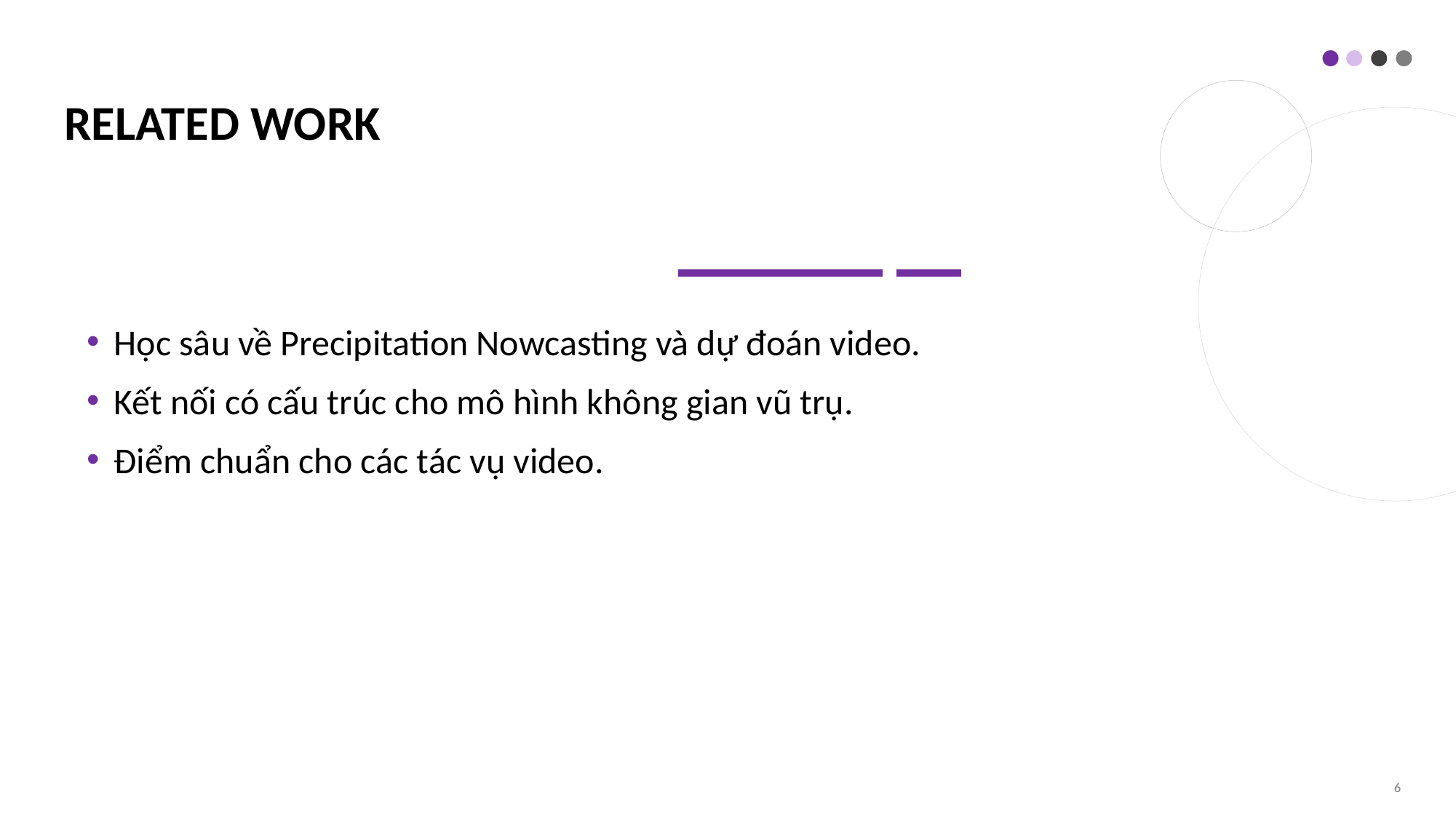

# Related work
Học sâu về Precipitation Nowcasting và dự đoán video.
Kết nối có cấu trúc cho mô hình không gian vũ trụ.
Điểm chuẩn cho các tác vụ video.
6